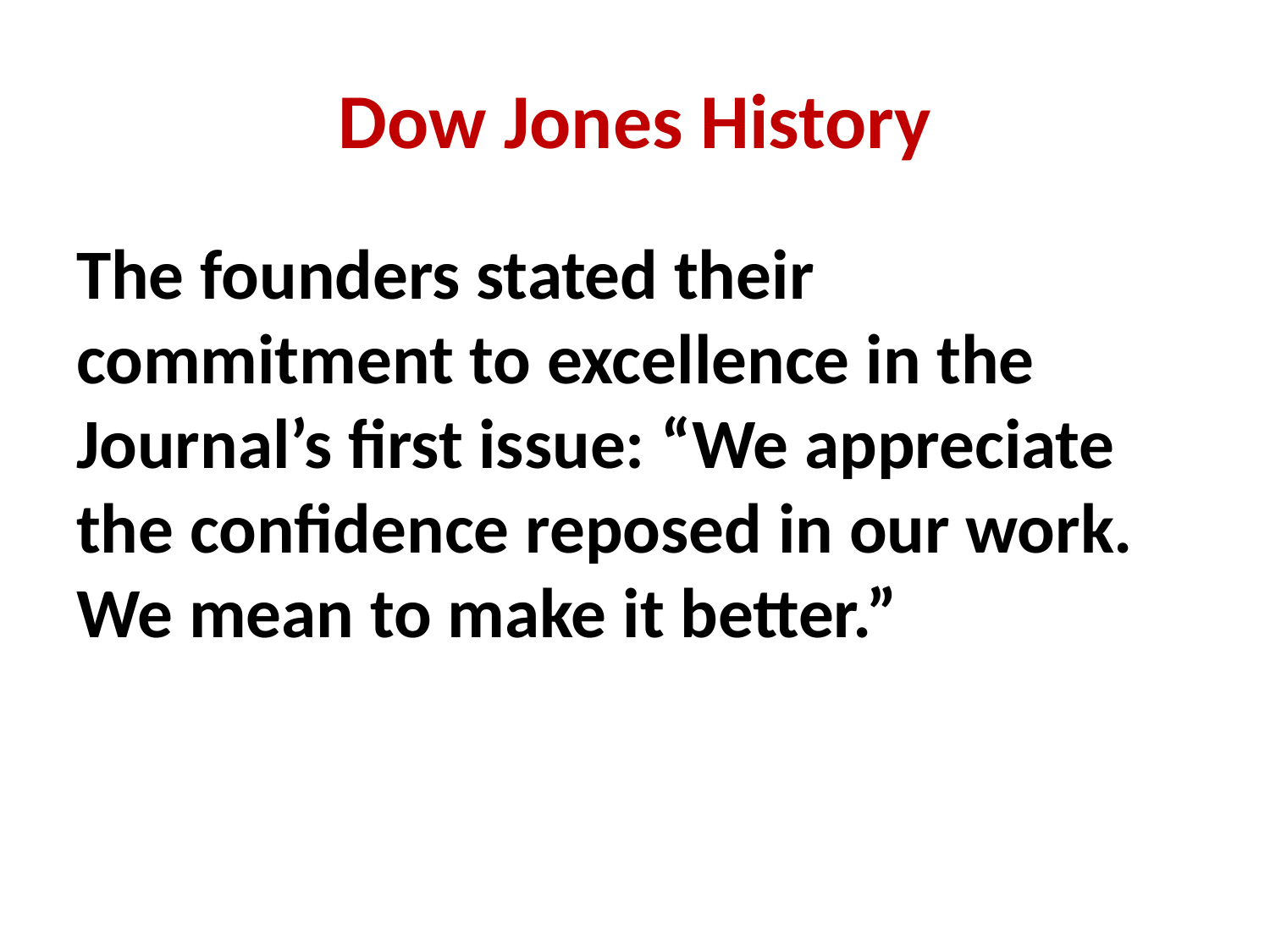

# Dow Jones History
The founders stated their commitment to excellence in the Journal’s first issue: “We appreciate the confidence reposed in our work. We mean to make it better.”